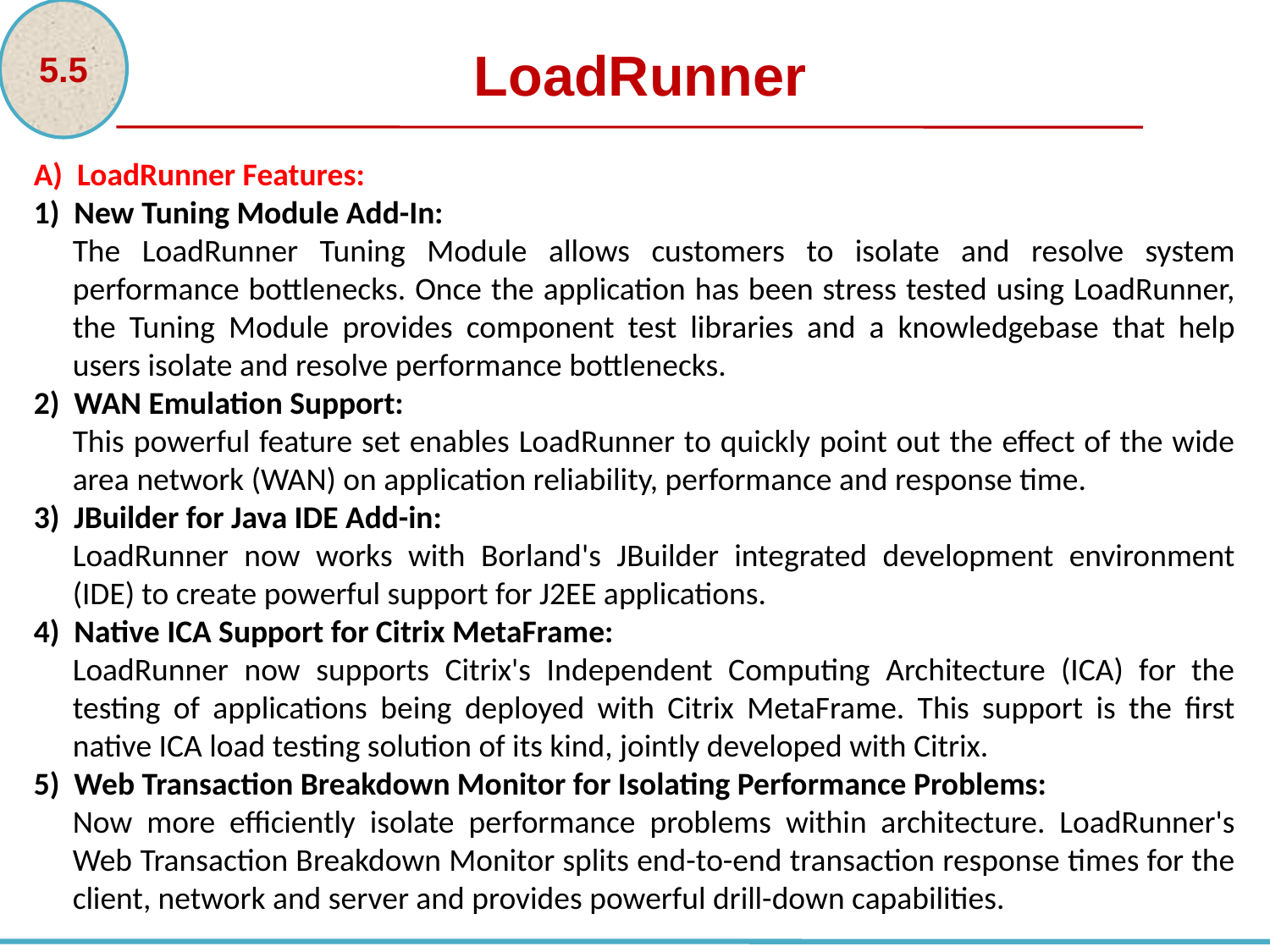

5.5
LoadRunner
A)  LoadRunner Features:
1)  New Tuning Module Add-In:
The LoadRunner Tuning Module allows customers to isolate and resolve system performance bottlenecks. Once the application has been stress tested using LoadRunner, the Tuning Module provides component test libraries and a knowledgebase that help users isolate and resolve performance bottlenecks.
2)  WAN Emulation Support:
This powerful feature set enables LoadRunner to quickly point out the effect of the wide area network (WAN) on application reliability, performance and response time.
3)  JBuilder for Java IDE Add-in:
LoadRunner now works with Borland's JBuilder integrated development environment (IDE) to create powerful support for J2EE applications.
4)  Native ICA Support for Citrix MetaFrame:
LoadRunner now supports Citrix's Independent Computing Architecture (ICA) for the testing of applications being deployed with Citrix MetaFrame. This support is the first native ICA load testing solution of its kind, jointly developed with Citrix.
5)  Web Transaction Breakdown Monitor for Isolating Performance Problems:
Now more efficiently isolate performance problems within architecture. LoadRunner's Web Transaction Breakdown Monitor splits end-to-end transaction response times for the client, network and server and provides powerful drill-down capabilities.